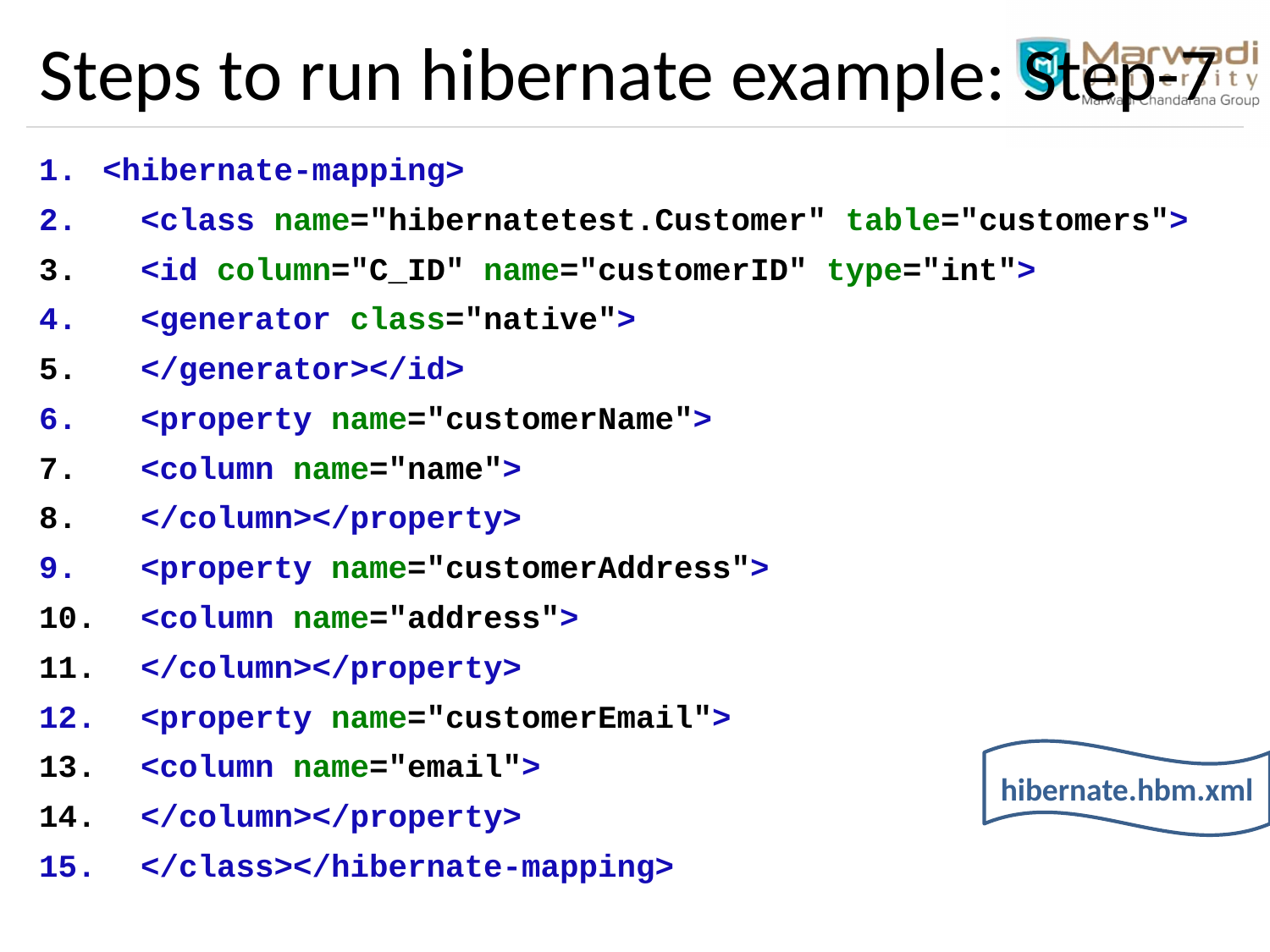

# Steps to run hibernate example: Step-7
<hibernate-mapping>
  <class name="hibernatetest.Customer" table="customers">
  <id column="C_ID" name="customerID" type="int">
  <generator class="native">
  </generator></id>
  <property name="customerName">
  <column name="name">
  </column></property>
  <property name="customerAddress">
  <column name="address">
  </column></property>
  <property name="customerEmail">
  <column name="email">
  </column></property>
  </class></hibernate-mapping>
hibernate.hbm.xml
50